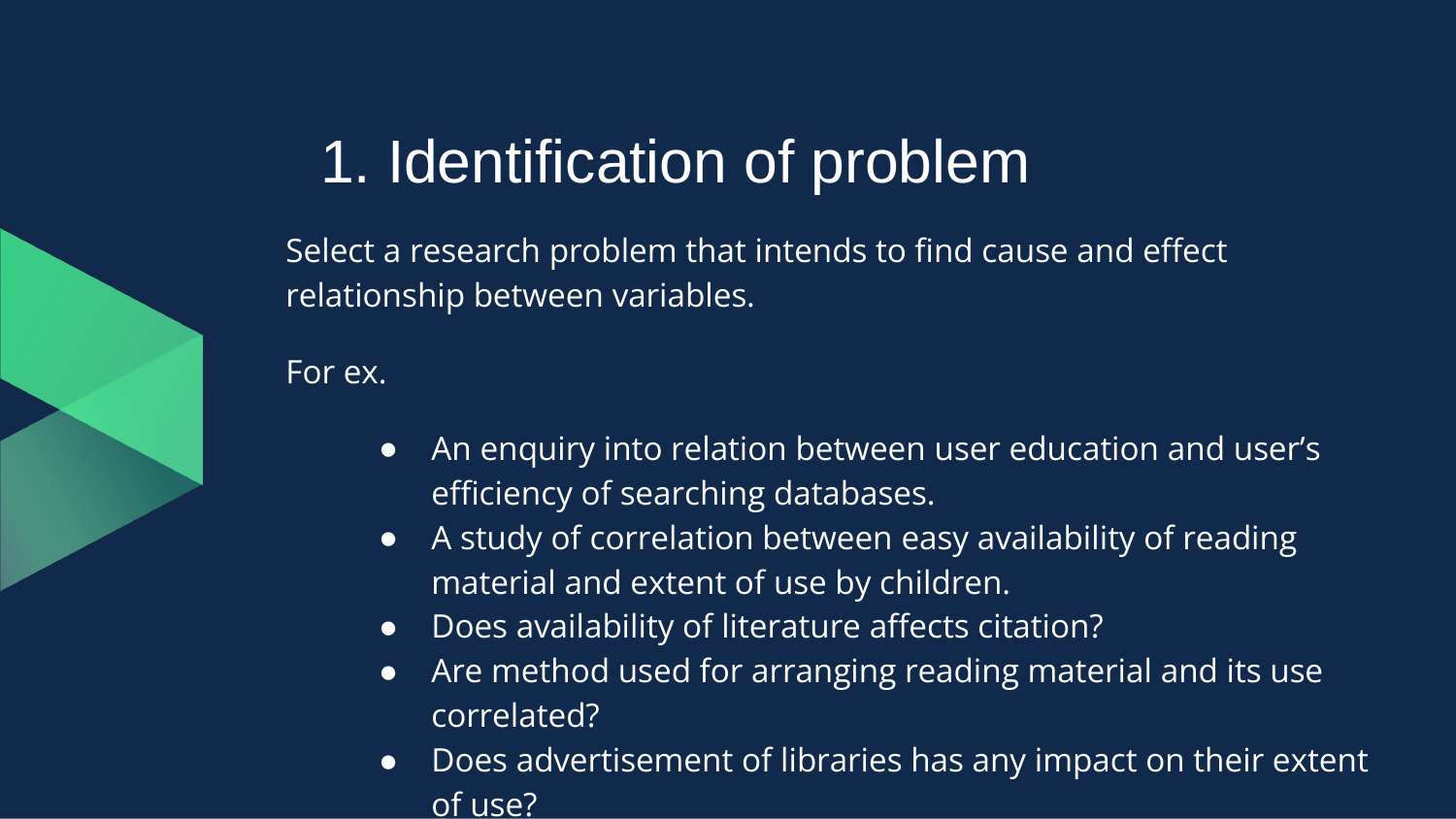

# Identification of problem
Select a research problem that intends to find cause and effect relationship between variables.
For ex.
An enquiry into relation between user education and user’s efficiency of searching databases.
A study of correlation between easy availability of reading material and extent of use by children.
Does availability of literature affects citation?
Are method used for arranging reading material and its use correlated?
Does advertisement of libraries has any impact on their extent of use?